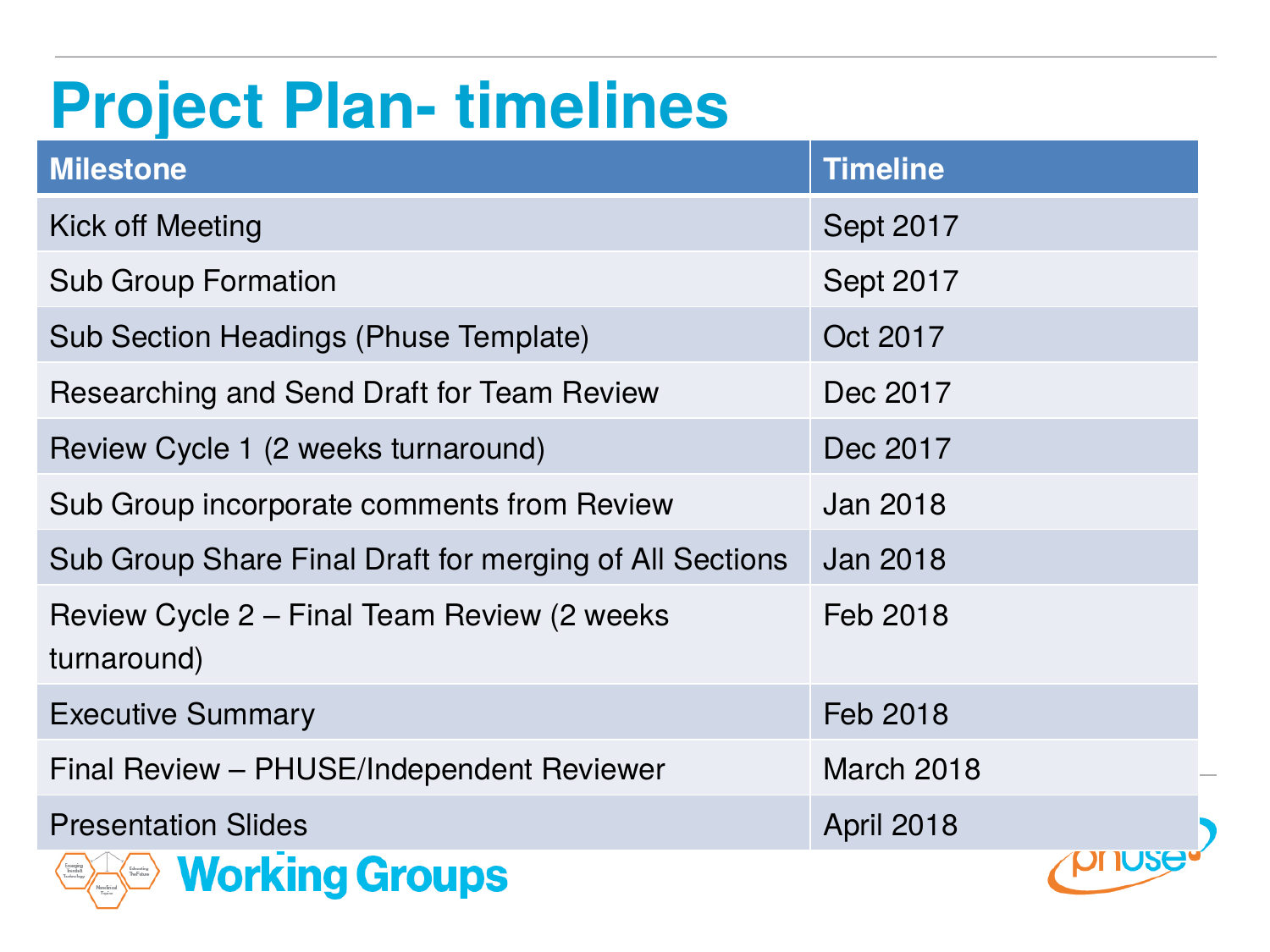

Project Plan- timelines
| Milestone | Timeline |
| --- | --- |
| Kick off Meeting | Sept 2017 |
| Sub Group Formation | Sept 2017 |
| Sub Section Headings (Phuse Template) | Oct 2017 |
| Researching and Send Draft for Team Review | Dec 2017 |
| Review Cycle 1 (2 weeks turnaround) | Dec 2017 |
| Sub Group incorporate comments from Review | Jan 2018 |
| Sub Group Share Final Draft for merging of All Sections | Jan 2018 |
| Review Cycle 2 – Final Team Review (2 weeks turnaround) | Feb 2018 |
| Executive Summary | Feb 2018 |
| Final Review – PHUSE/Independent Reviewer | March 2018 |
| Presentation Slides | April 2018 |